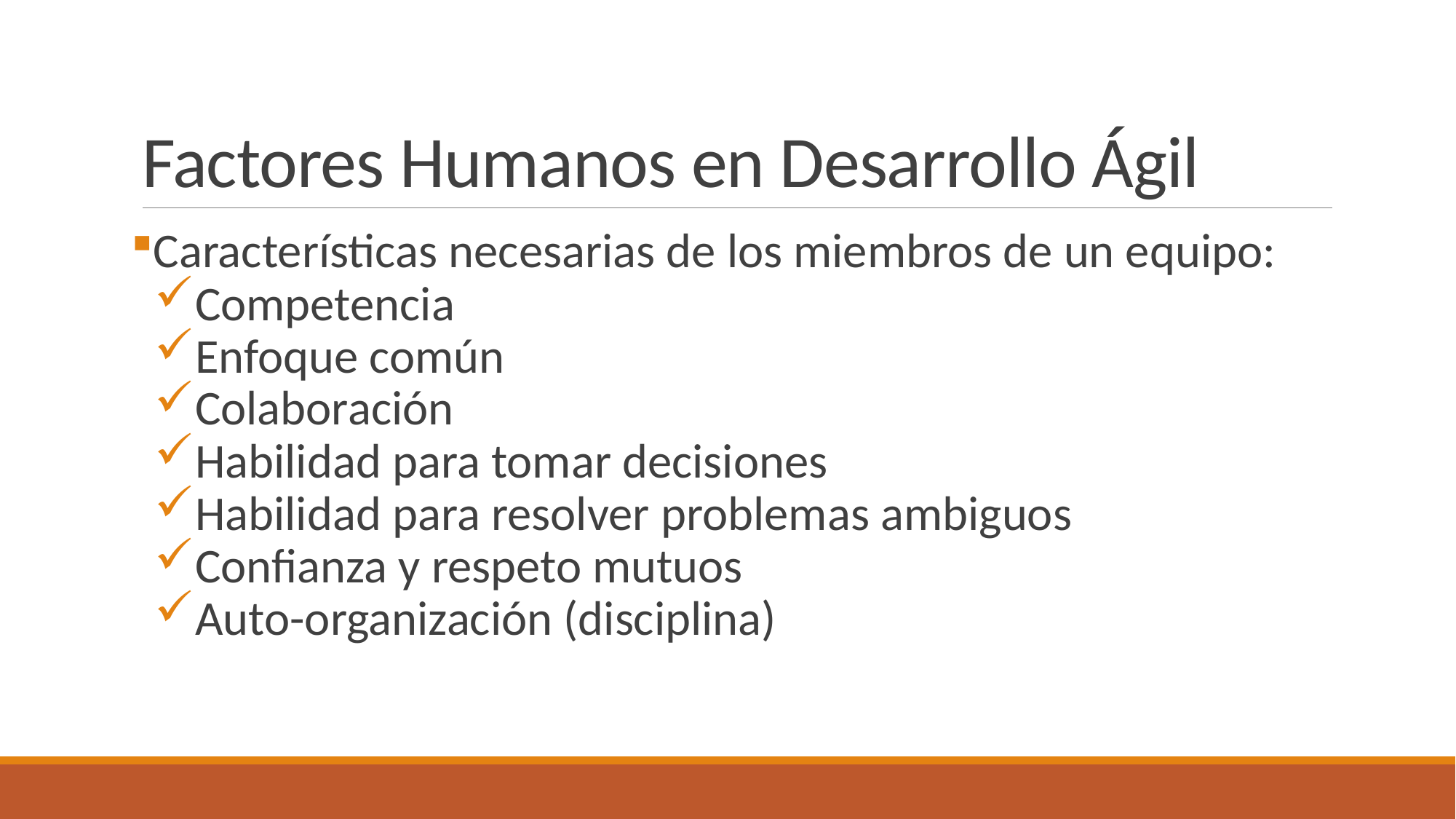

# Factores Humanos en Desarrollo Ágil
Características necesarias de los miembros de un equipo:
Competencia
Enfoque común
Colaboración
Habilidad para tomar decisiones
Habilidad para resolver problemas ambiguos
Confianza y respeto mutuos
Auto-organización (disciplina)